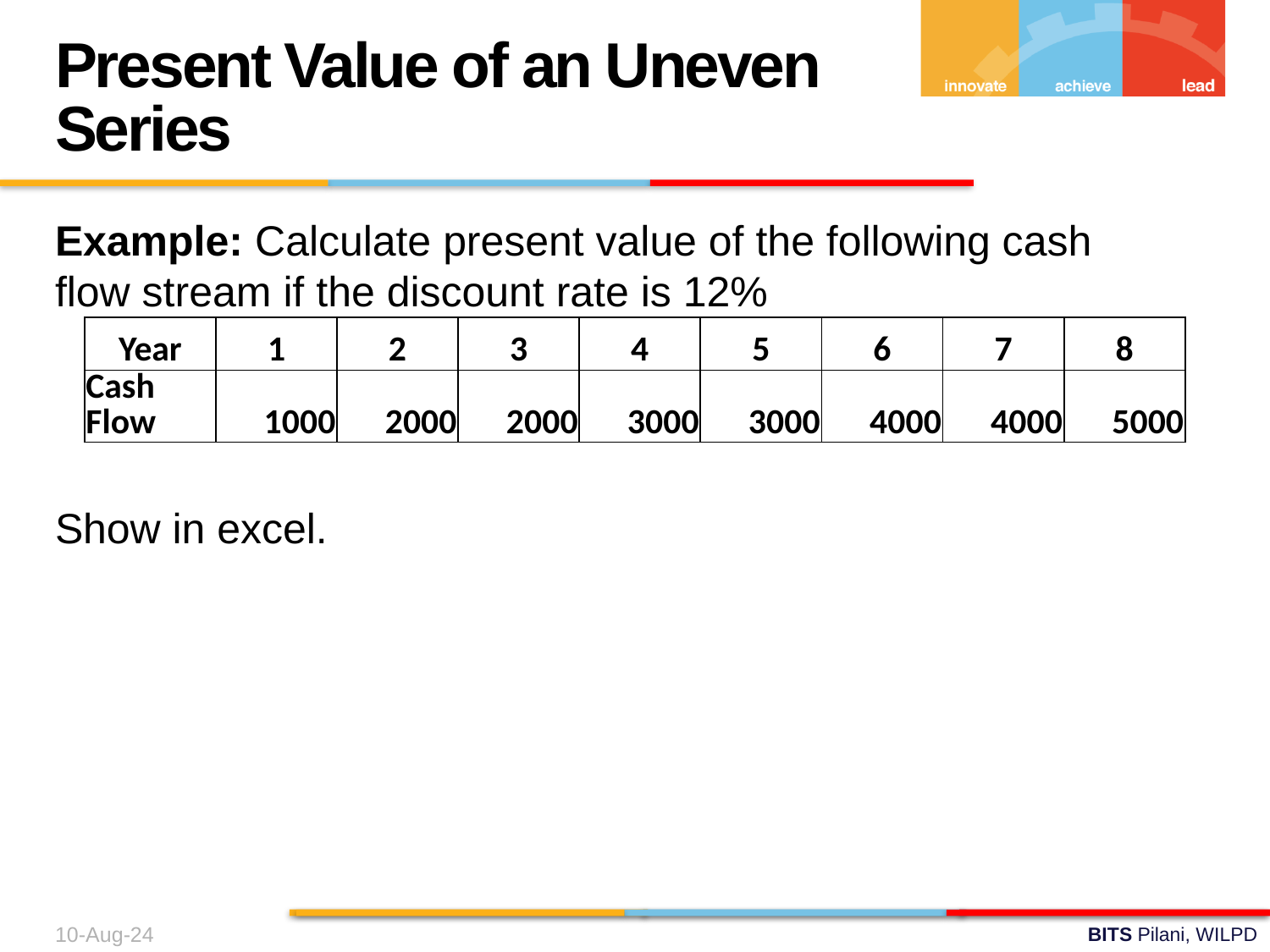

Present Value of an Uneven Series
Example: Calculate present value of the following cash flow stream if the discount rate is 12%

Show in excel.
| Year | 1 | 2 | 3 | 4 | 5 | 6 | 7 | 8 |
| --- | --- | --- | --- | --- | --- | --- | --- | --- |
| Cash Flow | 1000 | 2000 | 2000 | 3000 | 3000 | 4000 | 4000 | 5000 |
10-Aug-24